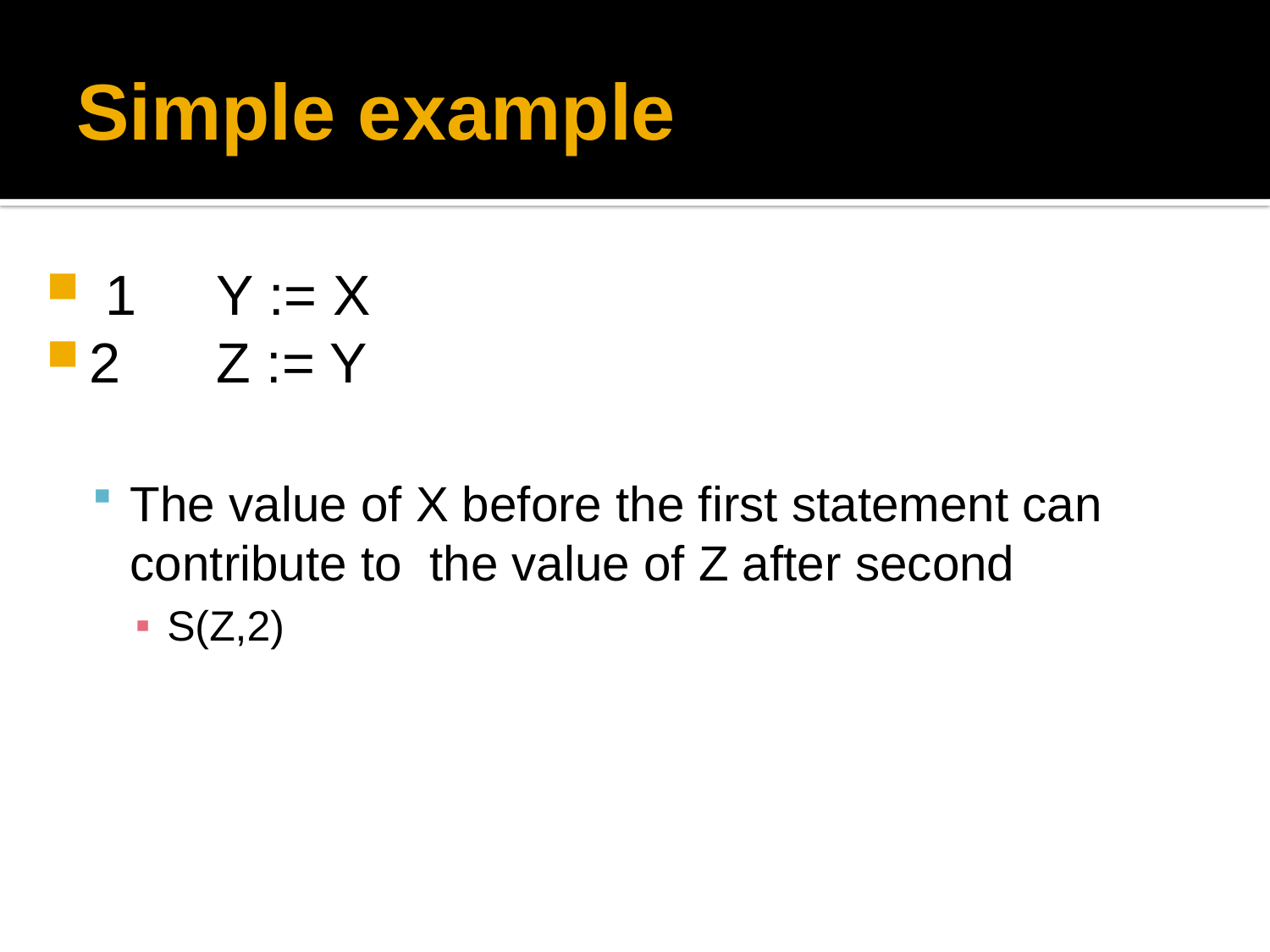

# Simple example
 1	Y := X
2	Z := Y

The value of X before the first statement can contribute to  the value of Z after second
S(Z,2)